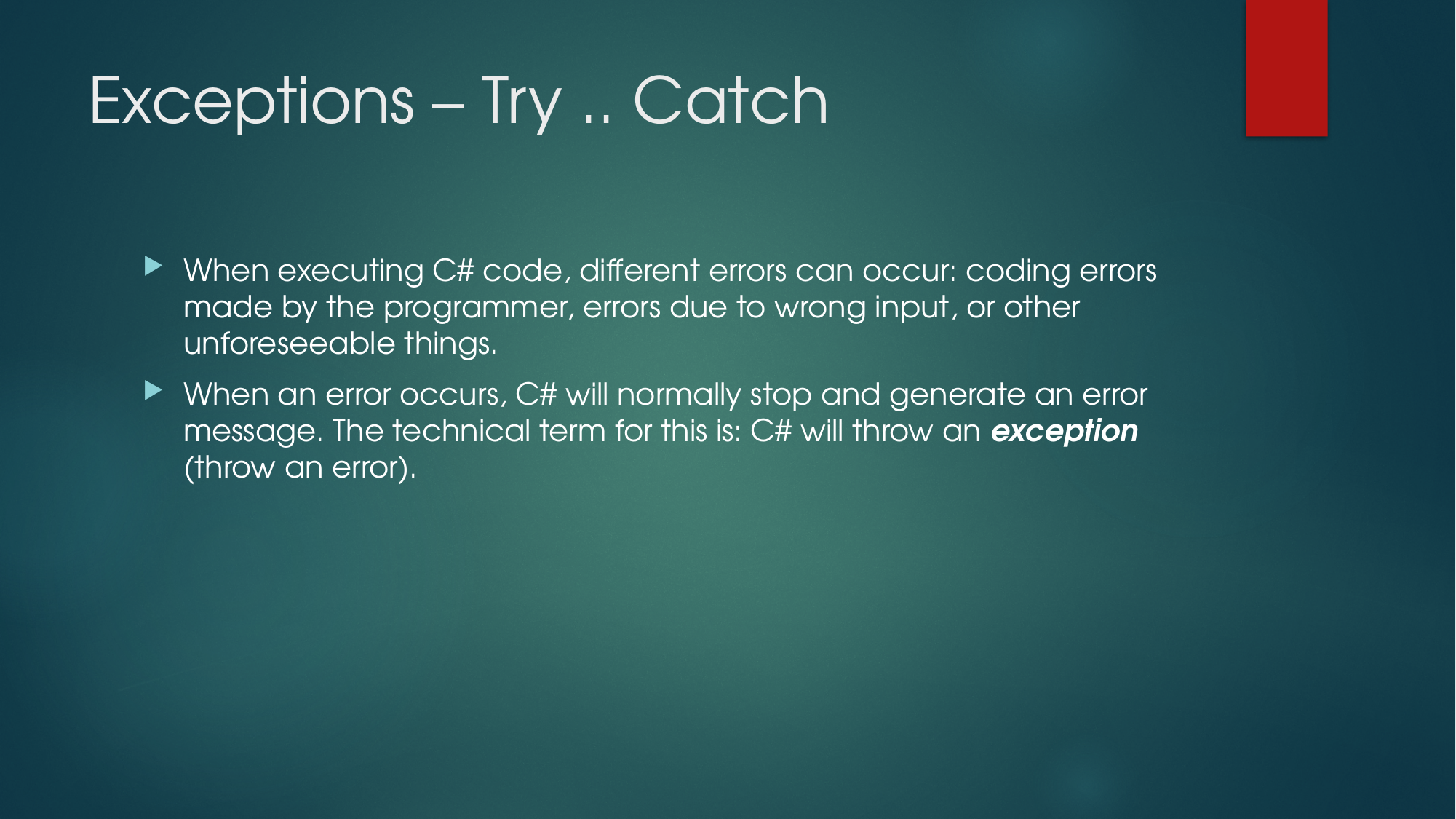

# Exceptions – Try .. Catch
When executing C# code, different errors can occur: coding errors made by the programmer, errors due to wrong input, or other unforeseeable things.
When an error occurs, C# will normally stop and generate an error message. The technical term for this is: C# will throw an exception (throw an error).